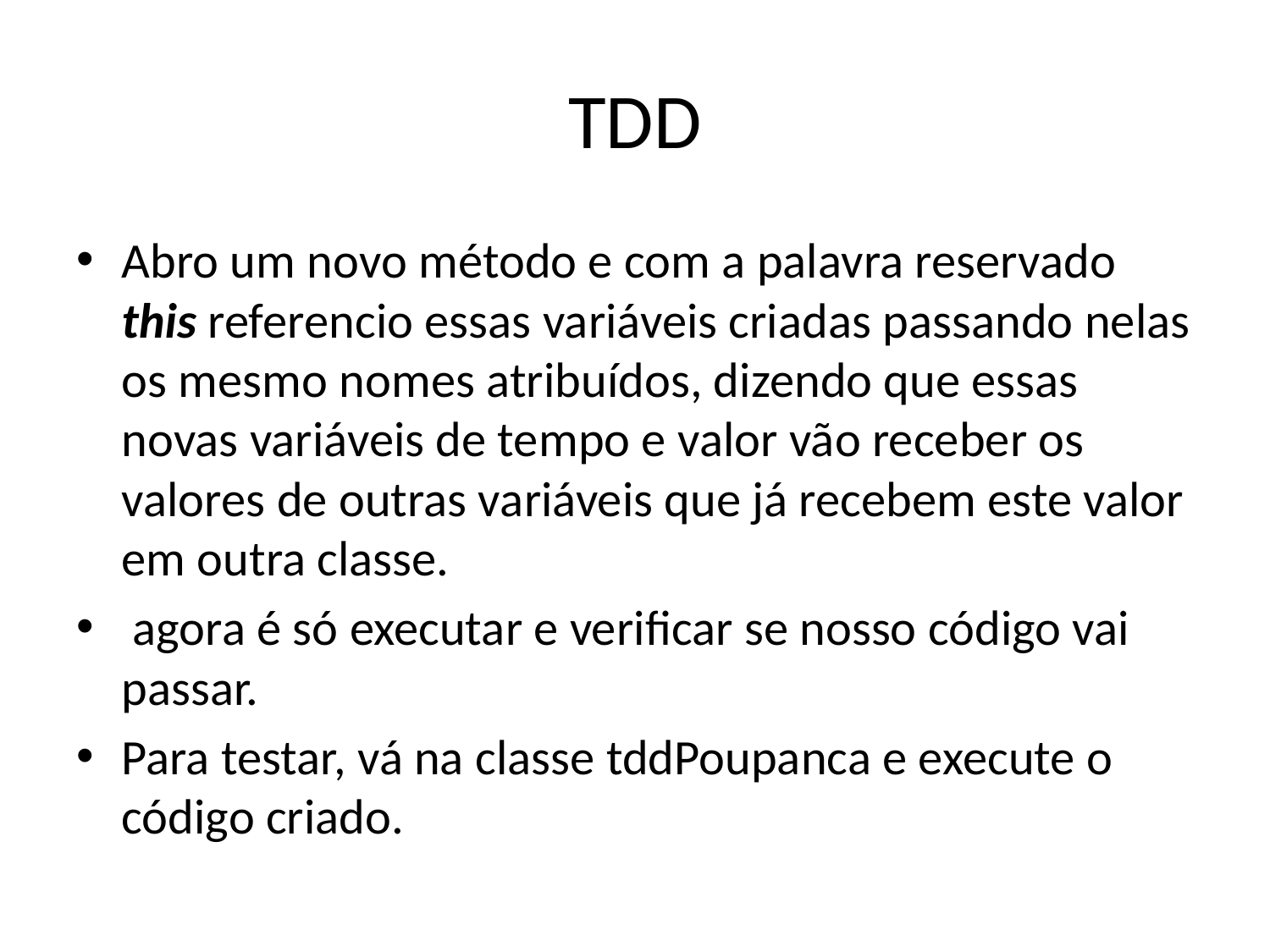

# TDD
Abro um novo método e com a palavra reservado this referencio essas variáveis criadas passando nelas os mesmo nomes atribuídos, dizendo que essas novas variáveis de tempo e valor vão receber os valores de outras variáveis que já recebem este valor em outra classe.
 agora é só executar e verificar se nosso código vai passar.
Para testar, vá na classe tddPoupanca e execute o código criado.